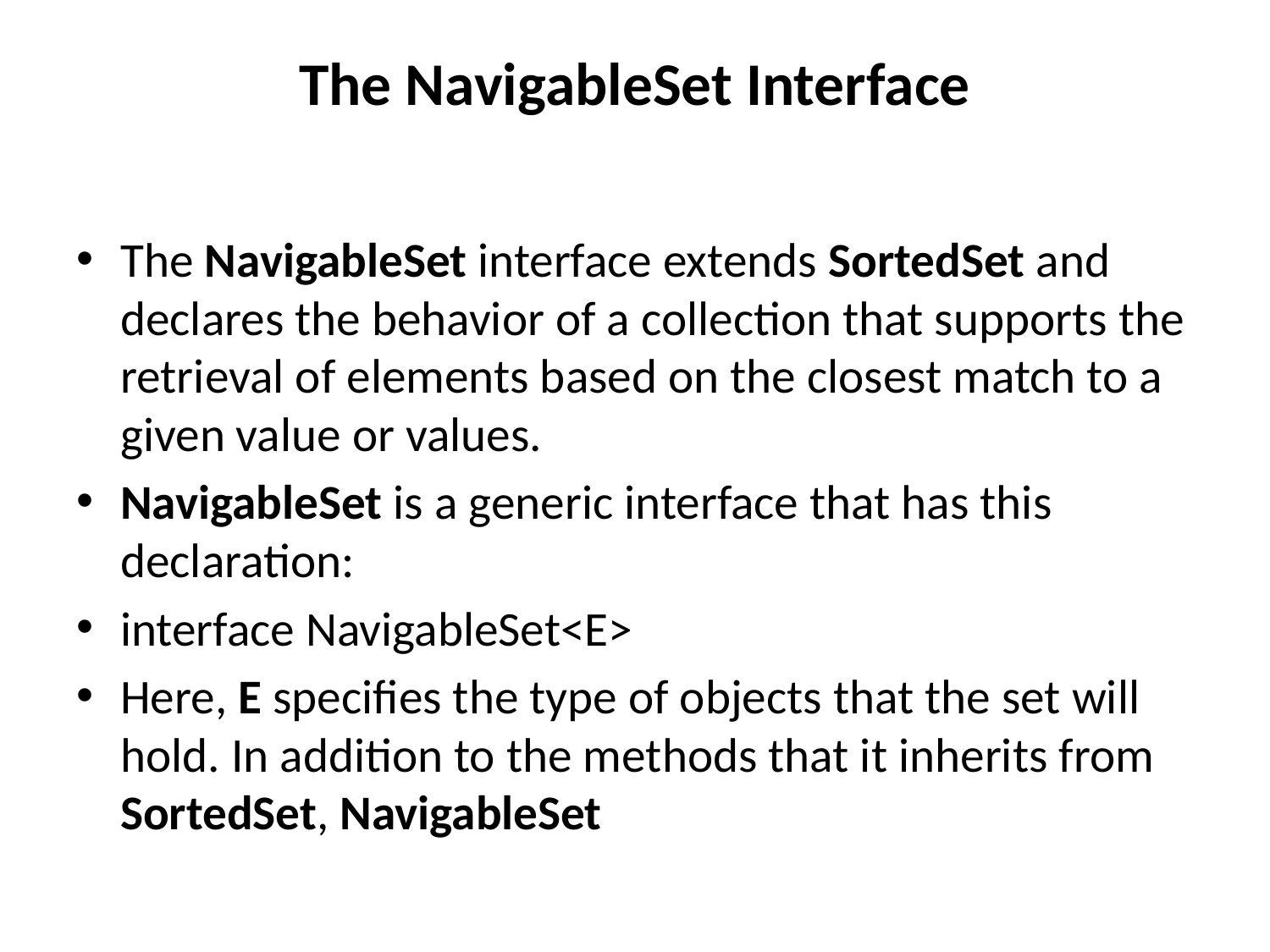

# The NavigableSet Interface
The NavigableSet interface extends SortedSet and declares the behavior of a collection that supports the retrieval of elements based on the closest match to a given value or values.
NavigableSet is a generic interface that has this declaration:
interface NavigableSet<E>
Here, E specifies the type of objects that the set will hold. In addition to the methods that it inherits from SortedSet, NavigableSet